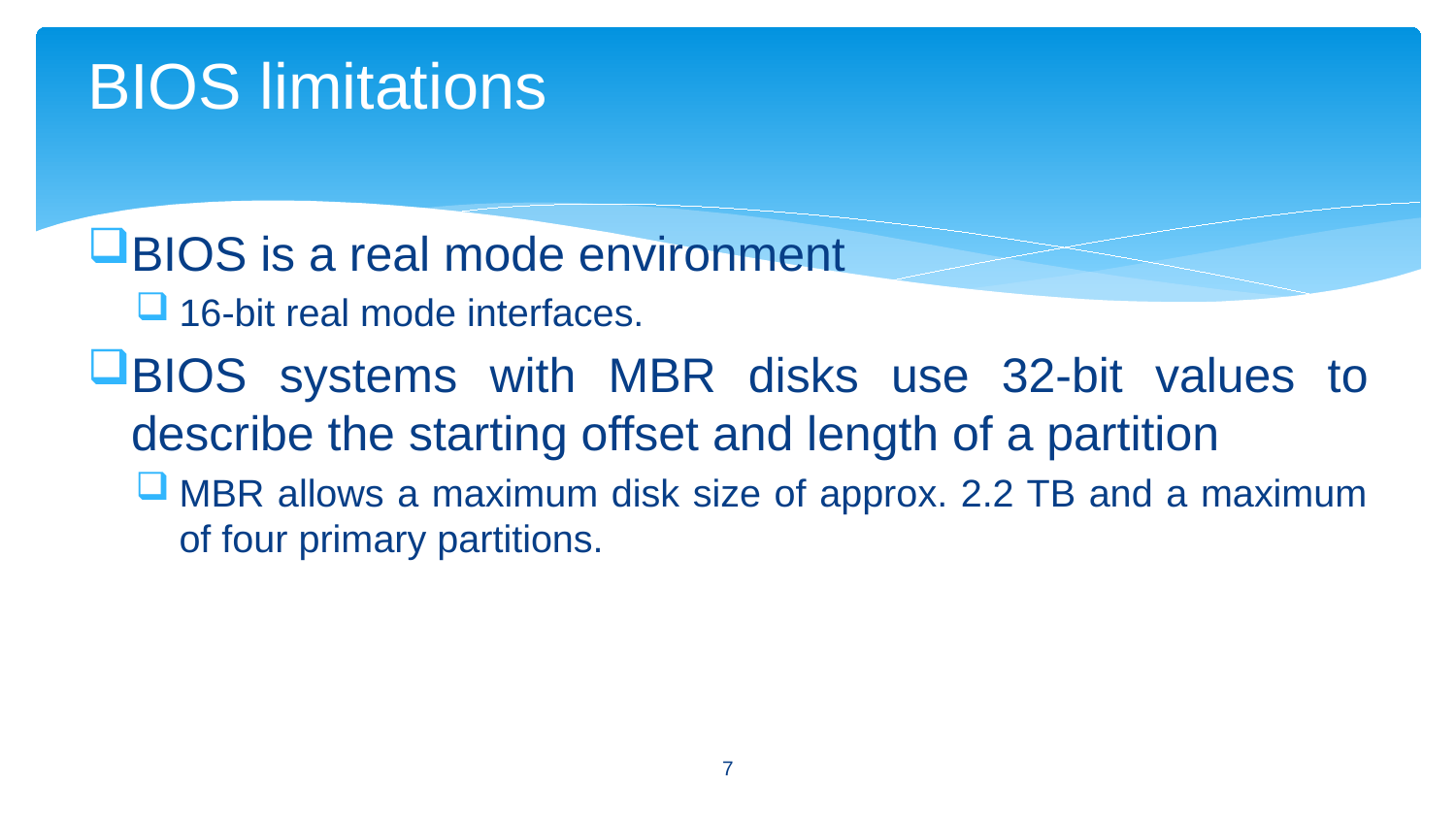

# BIOS limitations
BIOS is a real mode environment
16-bit real mode interfaces.
BIOS systems with MBR disks use 32-bit values to describe the starting offset and length of a partition
MBR allows a maximum disk size of approx. 2.2 TB and a maximum of four primary partitions.
7